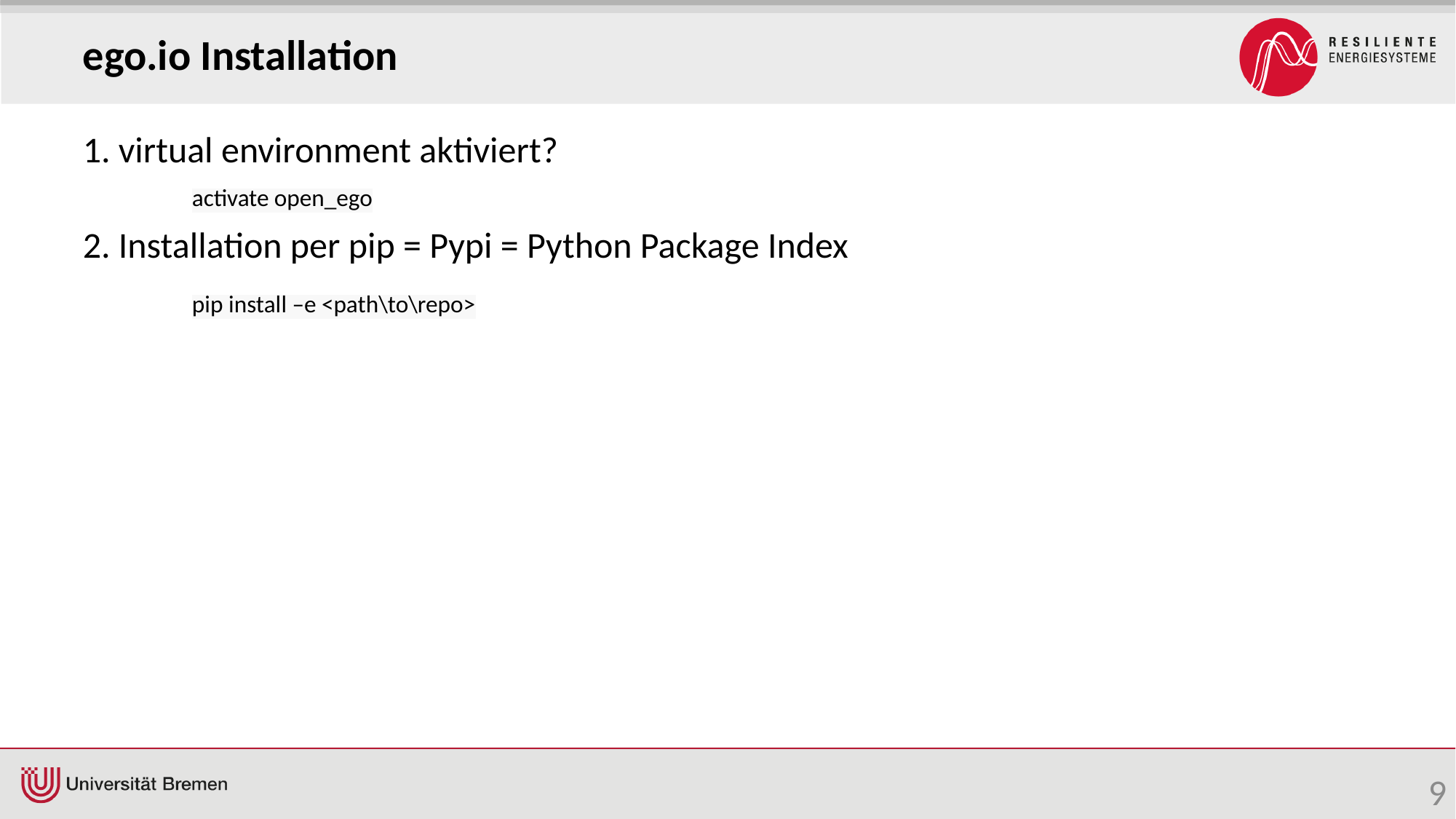

ego.io Installation
1. virtual environment aktiviert?
	activate open_ego
2. Installation per pip = Pypi = Python Package Index
	pip install –e <path\to\repo>

9